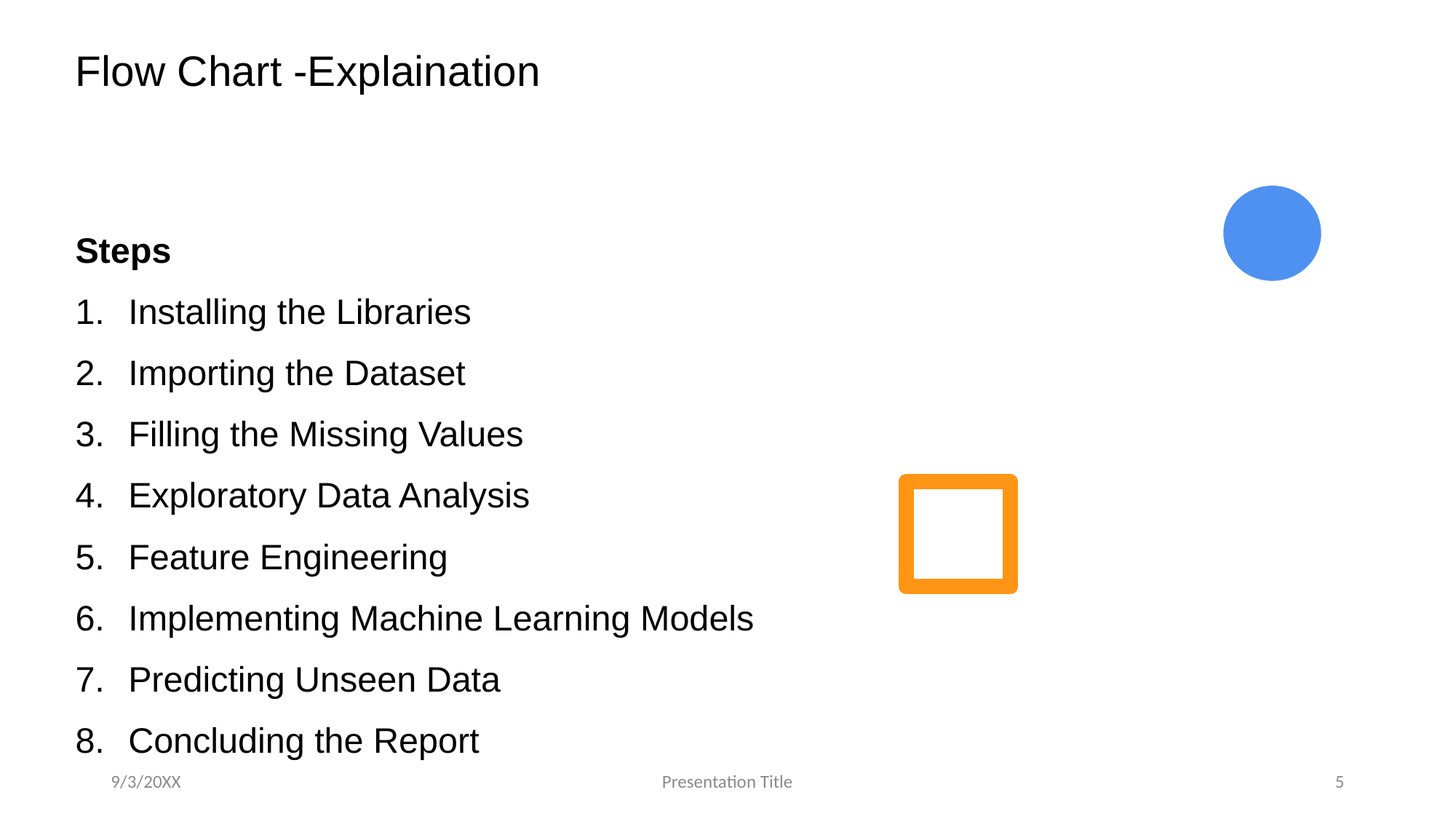

# Flow Chart -Explaination
Steps
Installing the Libraries
Importing the Dataset
Filling the Missing Values
Exploratory Data Analysis
Feature Engineering
Implementing Machine Learning Models
Predicting Unseen Data
Concluding the Report

9/3/20XX
Presentation Title
5